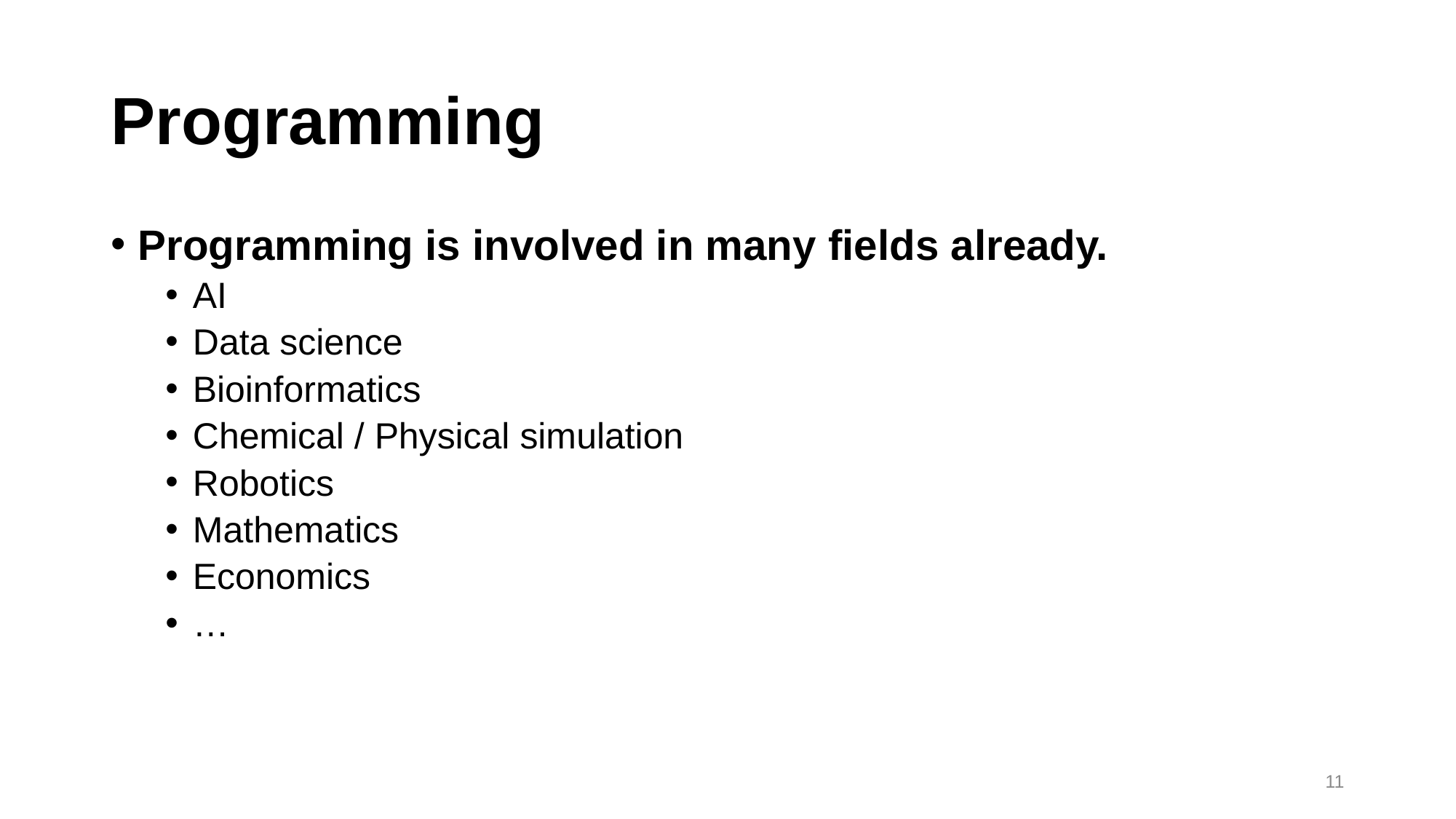

# Programming
Programming is involved in many fields already.
AI
Data science
Bioinformatics
Chemical / Physical simulation
Robotics
Mathematics
Economics
…

11